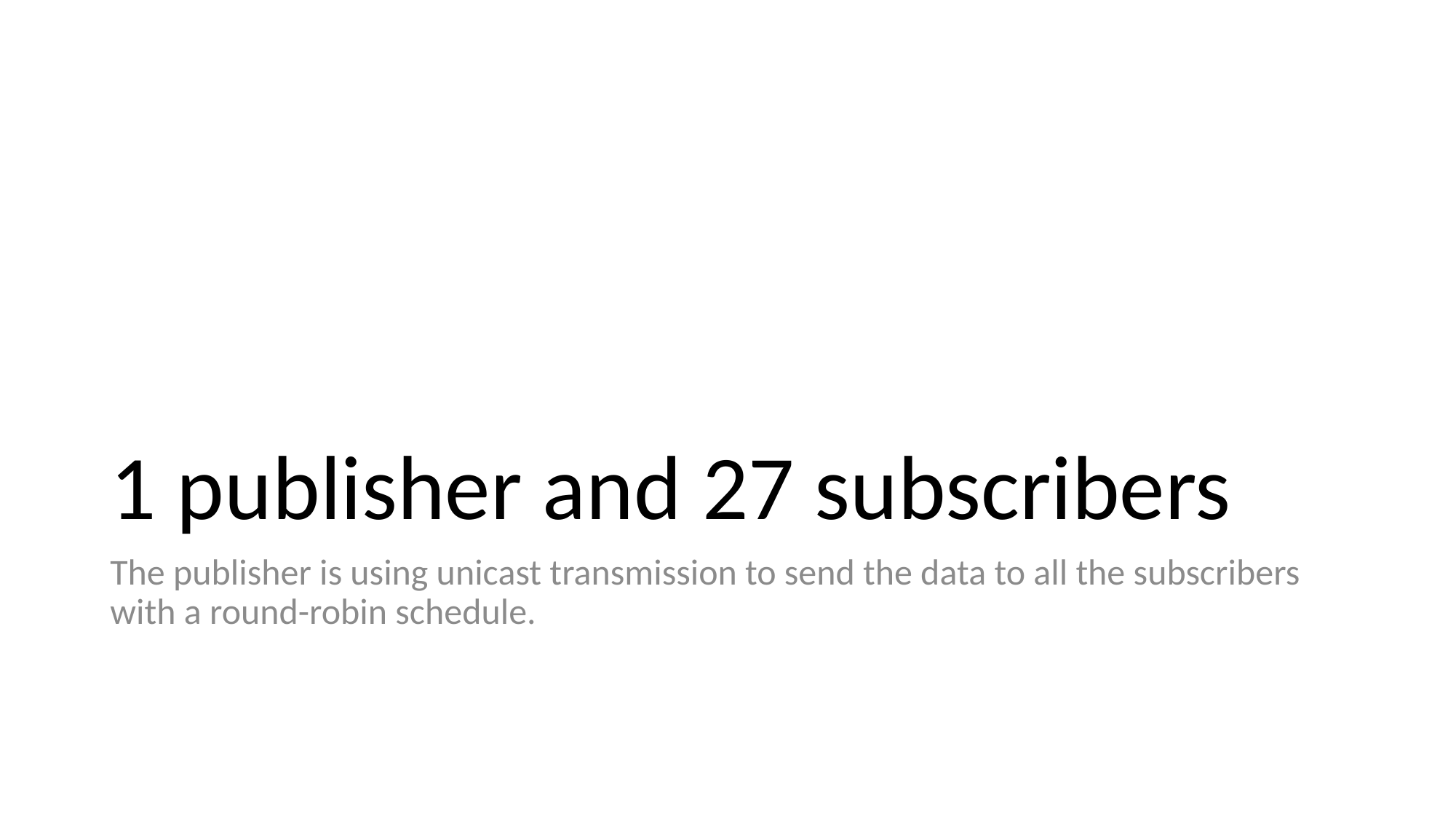

# 1 publisher and 27 subscribers
The publisher is using unicast transmission to send the data to all the subscribers with a round-robin schedule.